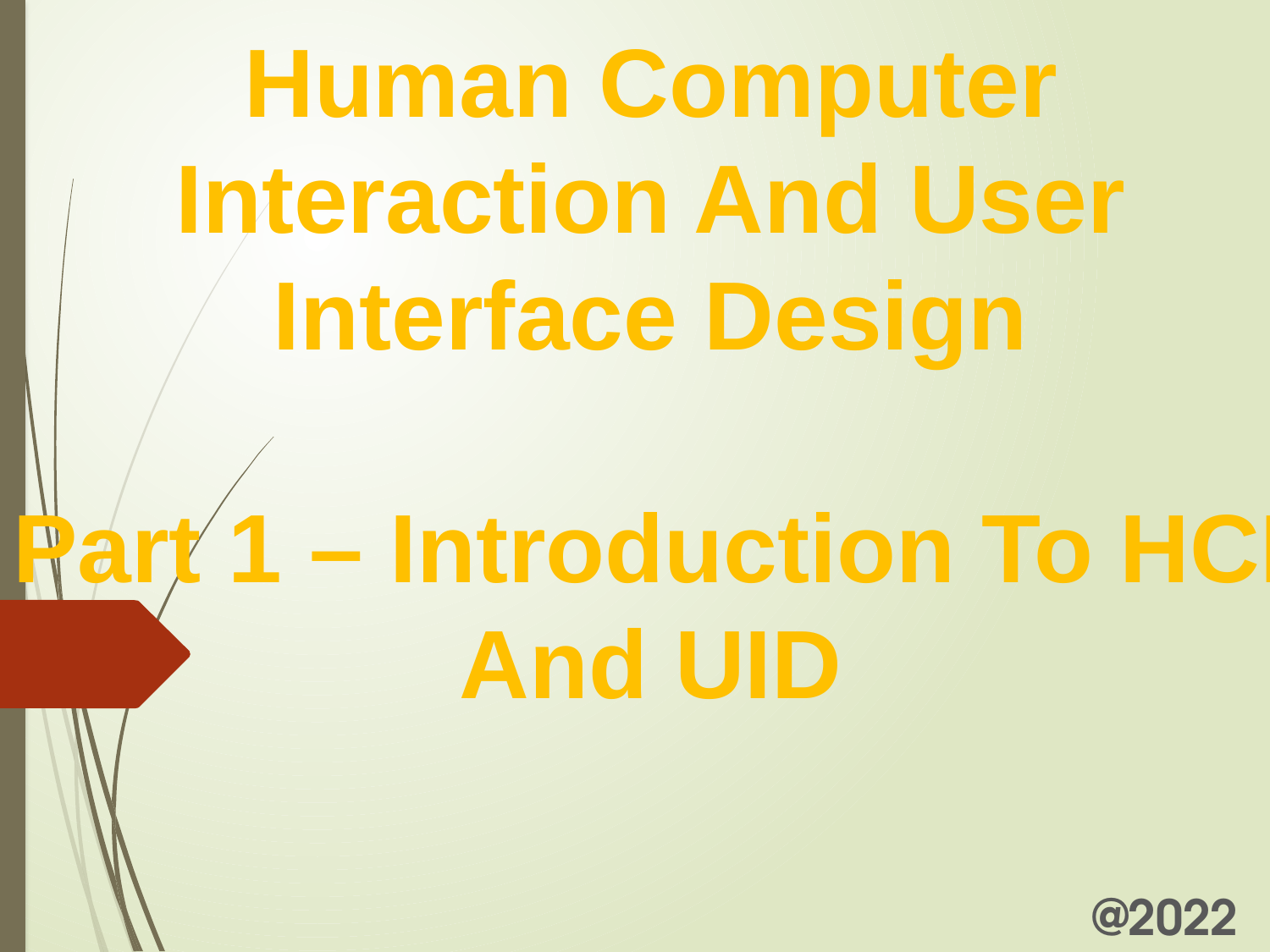

# Human Computer Interaction And User Interface Design Part 1 – Introduction To HCI And UID
@2022